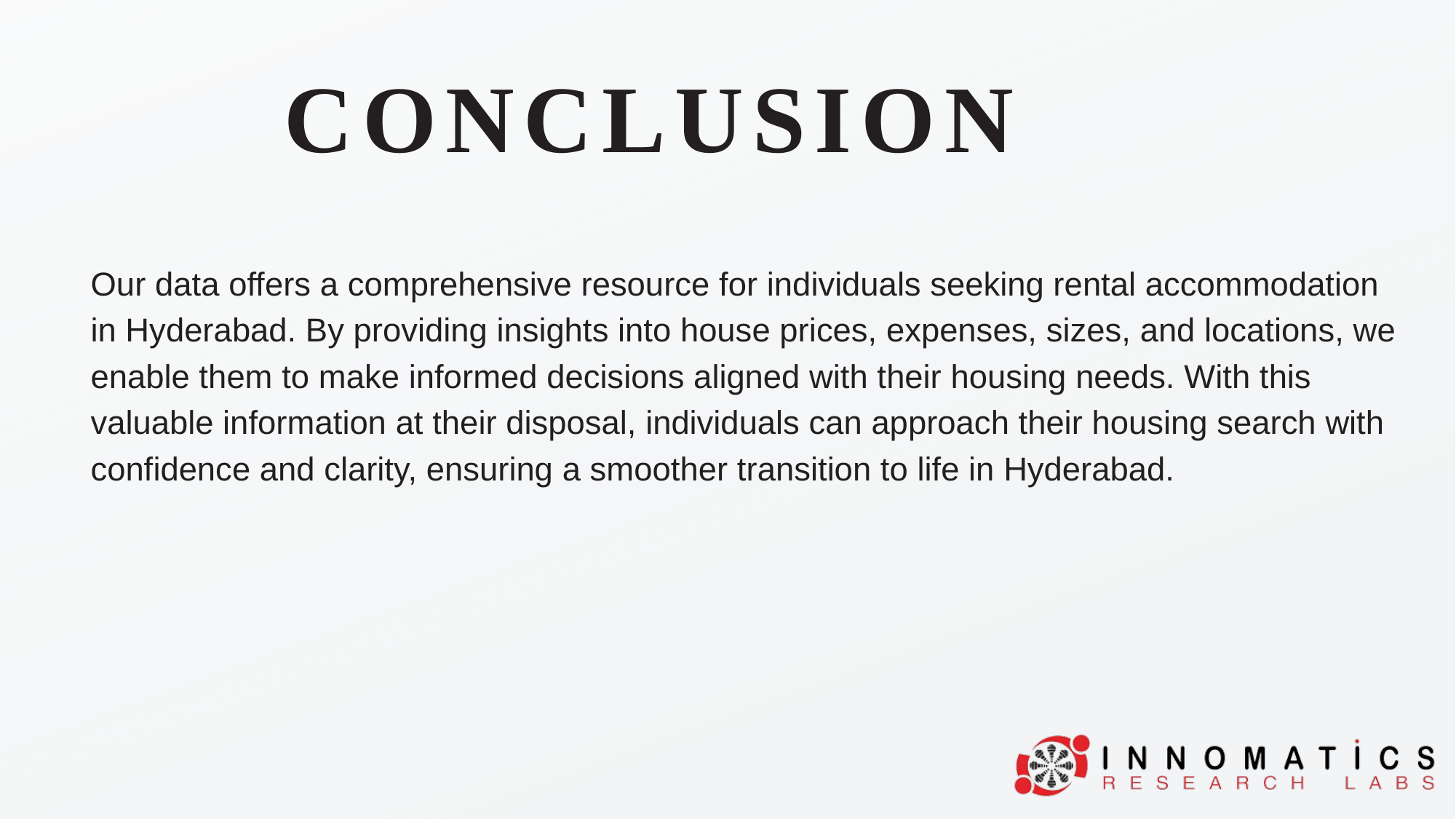

CONCLUSION
Our data offers a comprehensive resource for individuals seeking rental accommodation in Hyderabad. By providing insights into house prices, expenses, sizes, and locations, we enable them to make informed decisions aligned with their housing needs. With this valuable information at their disposal, individuals can approach their housing search with confidence and clarity, ensuring a smoother transition to life in Hyderabad.